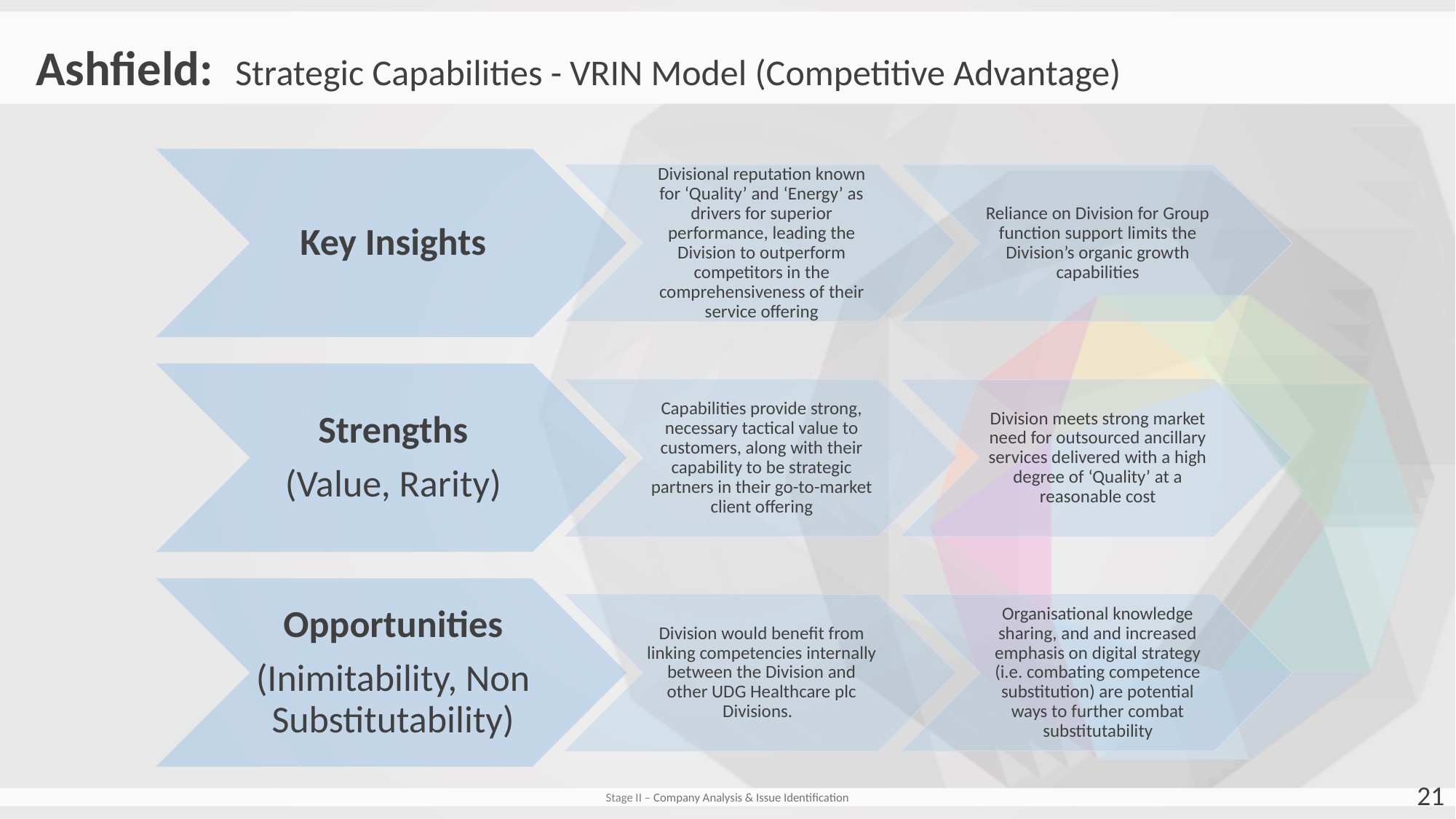

Ashfield:  Strategic Capabilities - VRIN Model (Competitive Advantage)
Key Insights
Divisional reputation known for ‘Quality’ and ‘Energy’ as drivers for superior performance, leading the Division to outperform competitors in the comprehensiveness of their service offering
Reliance on Division for Group function support limits the Division’s organic growth capabilities
Strengths
(Value, Rarity)
Capabilities provide strong, necessary tactical value to customers, along with their capability to be strategic partners in their go-to-market client offering
Division meets strong market need for outsourced ancillary services delivered with a high degree of ‘Quality’ at a reasonable cost
Opportunities
(Inimitability, Non Substitutability)
Division would benefit from linking competencies internally between the Division and other UDG Healthcare plc Divisions.
Organisational knowledge sharing, and and increased emphasis on digital strategy (i.e. combating competence substitution) are potential ways to further combat substitutability
21